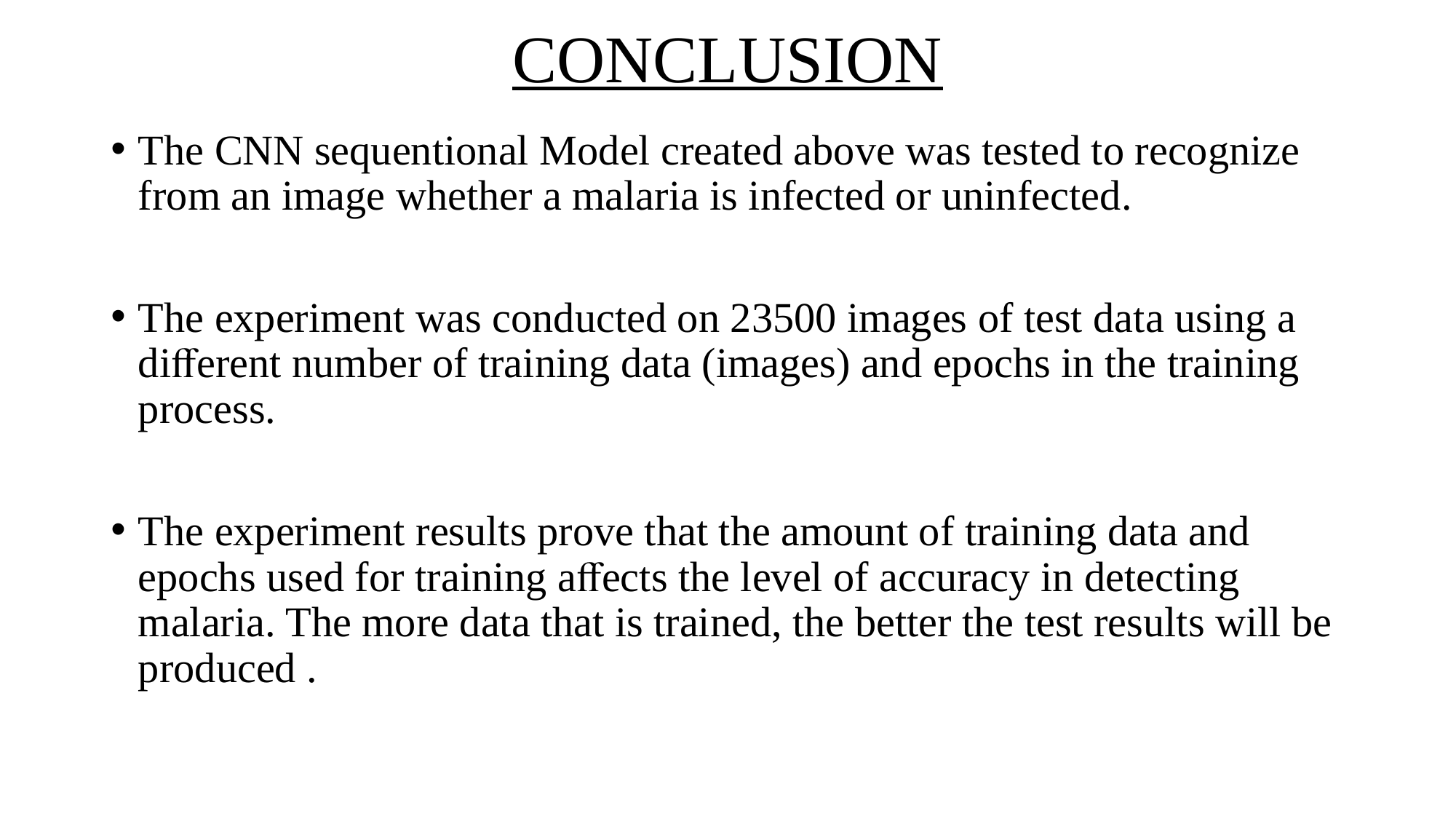

# CONCLUSION
The CNN sequentional Model created above was tested to recognize from an image whether a malaria is infected or uninfected.

The experiment was conducted on 23500 images of test data using a diﬀerent number of training data (images) and epochs in the training process.

The experiment results prove that the amount of training data and epochs used for training aﬀects the level of accuracy in detecting malaria. The more data that is trained, the better the test results will be produced .